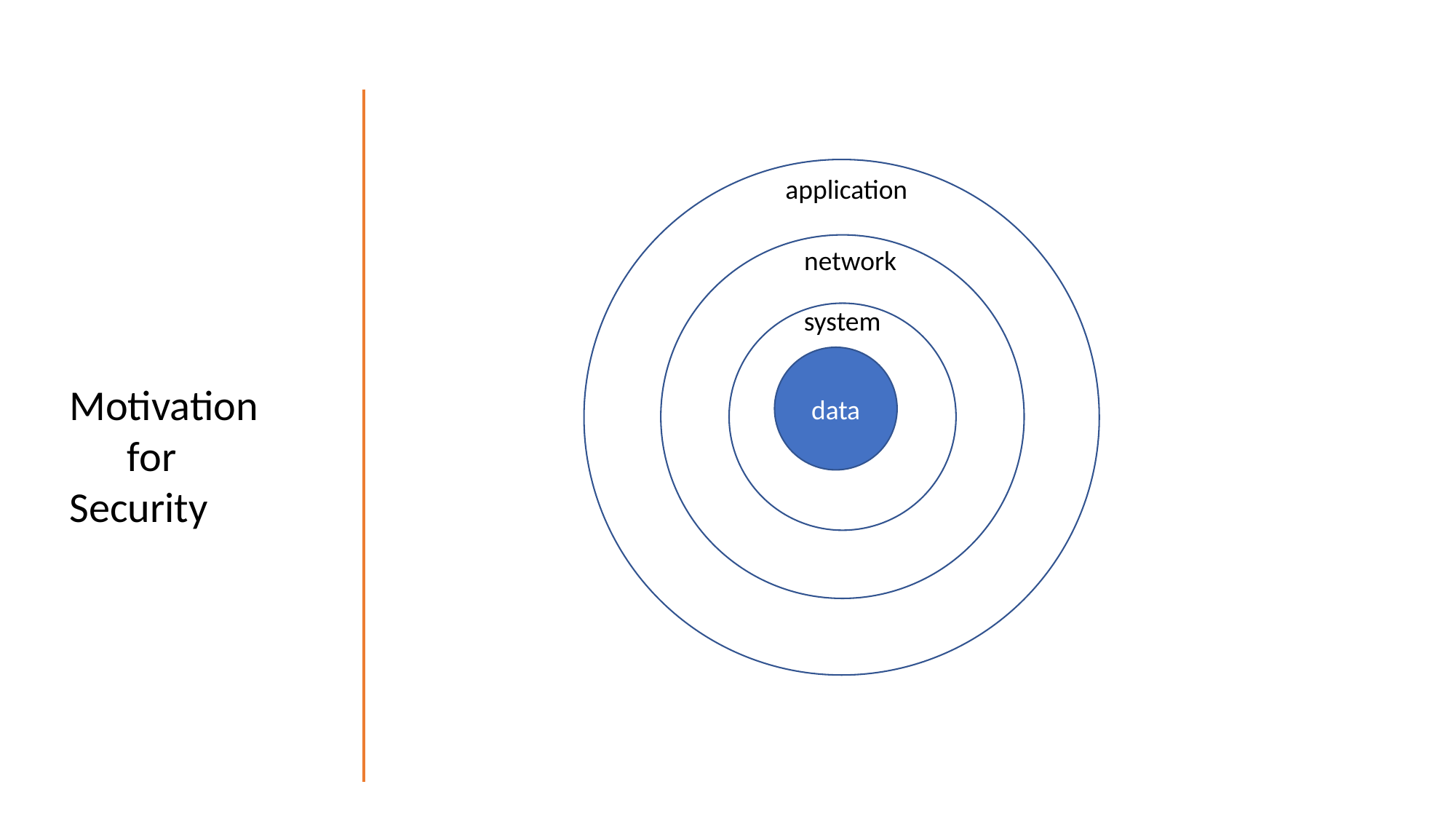

application

network
system

data
Motivation
      for
Security